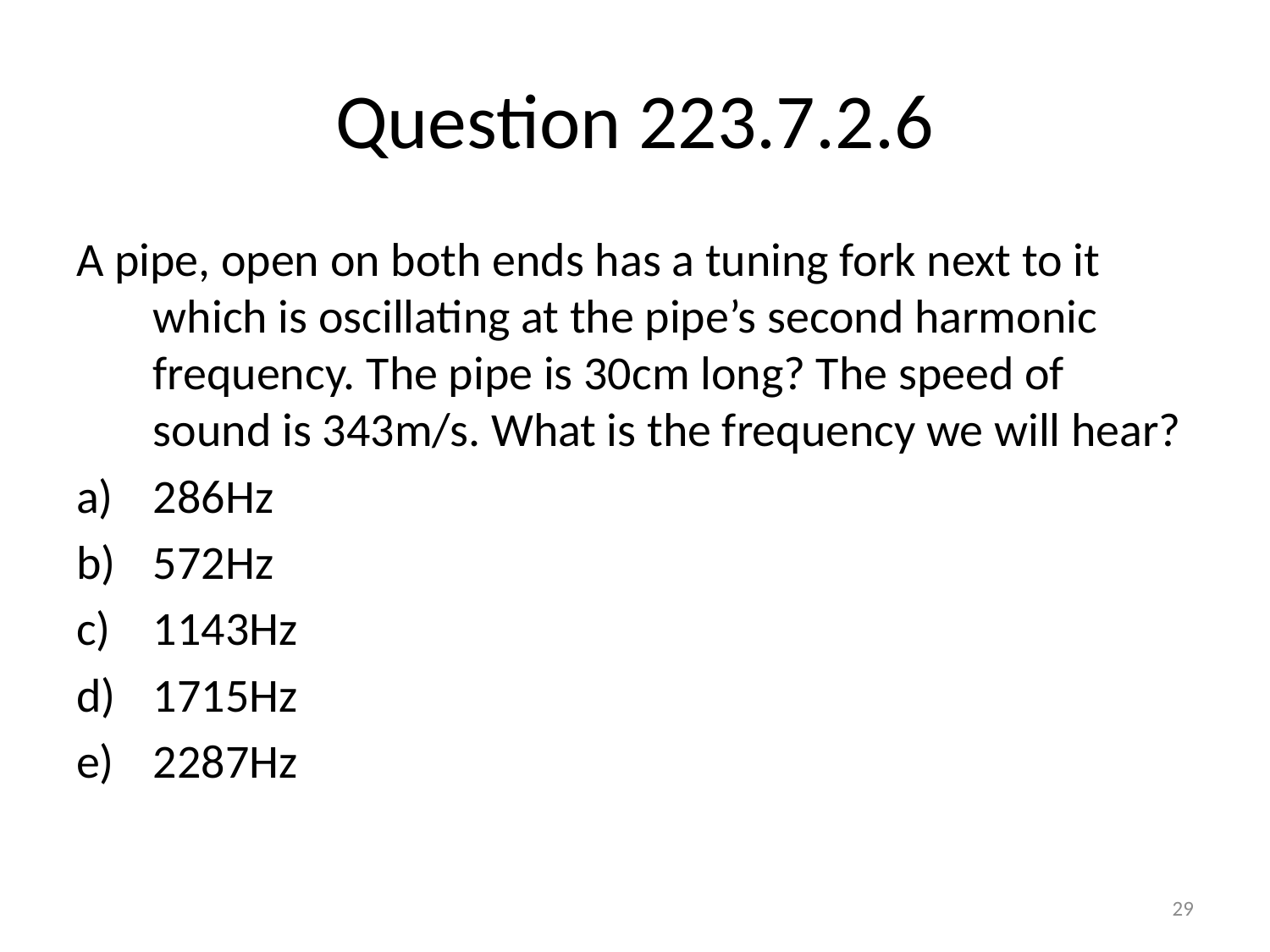

# Question 223.7.2.6
A pipe, open on both ends has a tuning fork next to it which is oscillating at the pipe’s second harmonic frequency. The pipe is 30cm long? The speed of sound is 343m/s. What is the frequency we will hear?
286Hz
572Hz
1143Hz
1715Hz
2287Hz

29